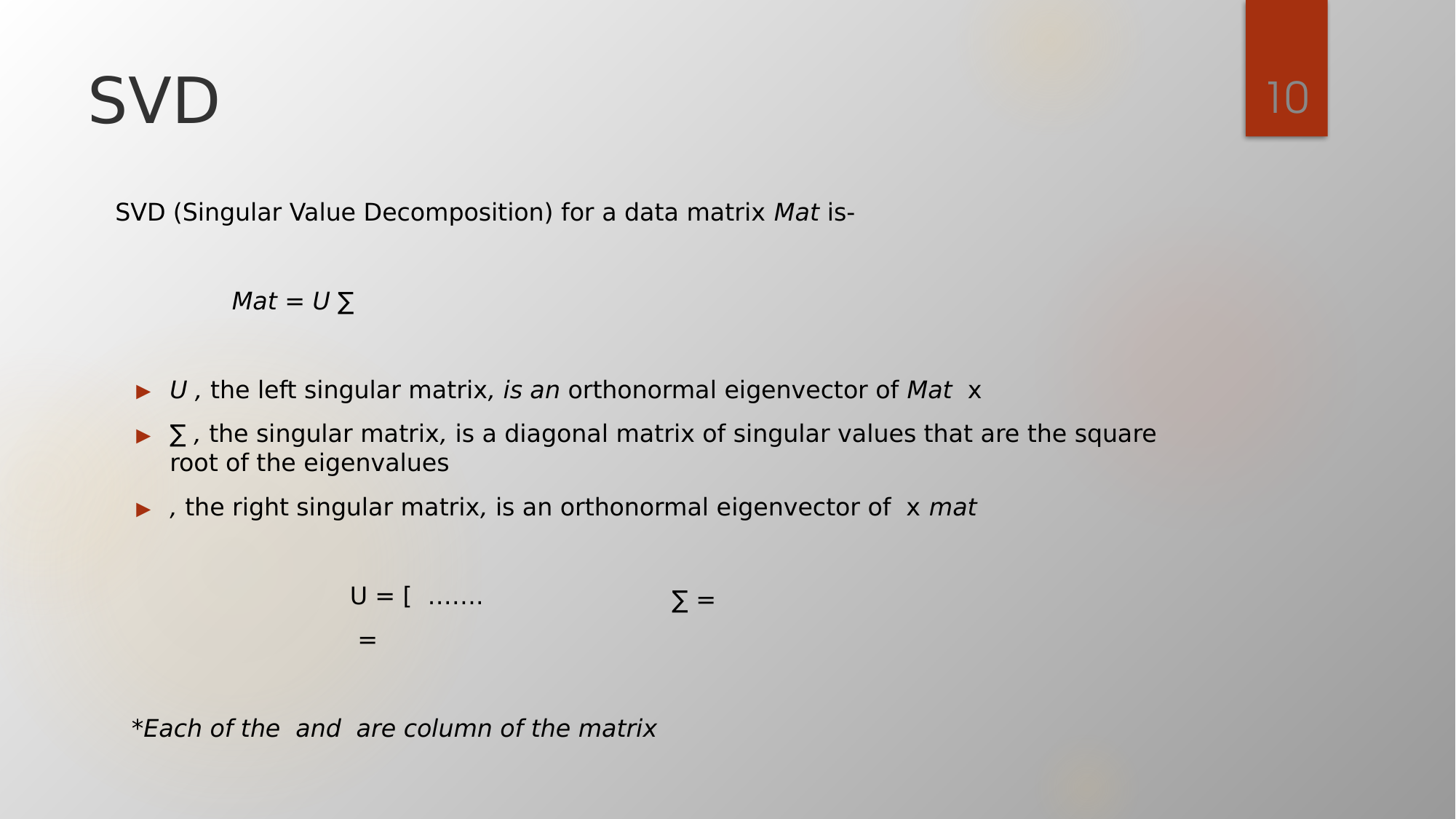

10
# SVD
SVD (Singular Value Decomposition) for a data matrix Mat is-

	 Mat = U ∑

U , the left singular matrix, is an orthonormal eigenvector of Mat  x
∑ , the singular matrix, is a diagonal matrix of singular values that are the square root of the eigenvalues
, the right singular matrix, is an orthonormal eigenvector of  x mat

		U = [  …….
		 =

*Each of the  and  are column of the matrix

∑ =